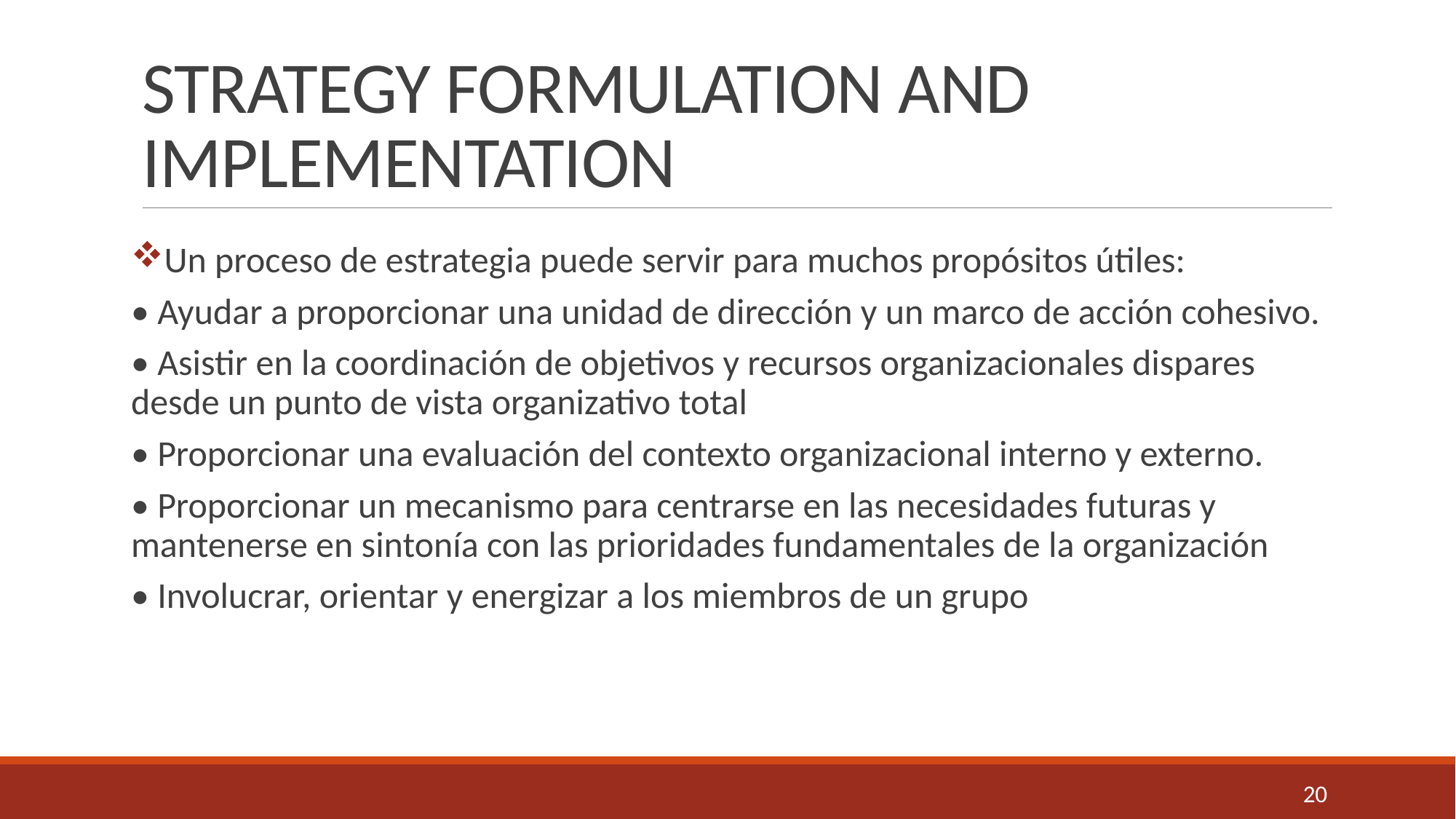

# STRATEGY FORMULATION AND IMPLEMENTATION
Un proceso de estrategia puede servir para muchos propósitos útiles:
• Ayudar a proporcionar una unidad de dirección y un marco de acción cohesivo.
• Asistir en la coordinación de objetivos y recursos organizacionales dispares desde un punto de vista organizativo total
• Proporcionar una evaluación del contexto organizacional interno y externo.
• Proporcionar un mecanismo para centrarse en las necesidades futuras y mantenerse en sintonía con las prioridades fundamentales de la organización
• Involucrar, orientar y energizar a los miembros de un grupo
20